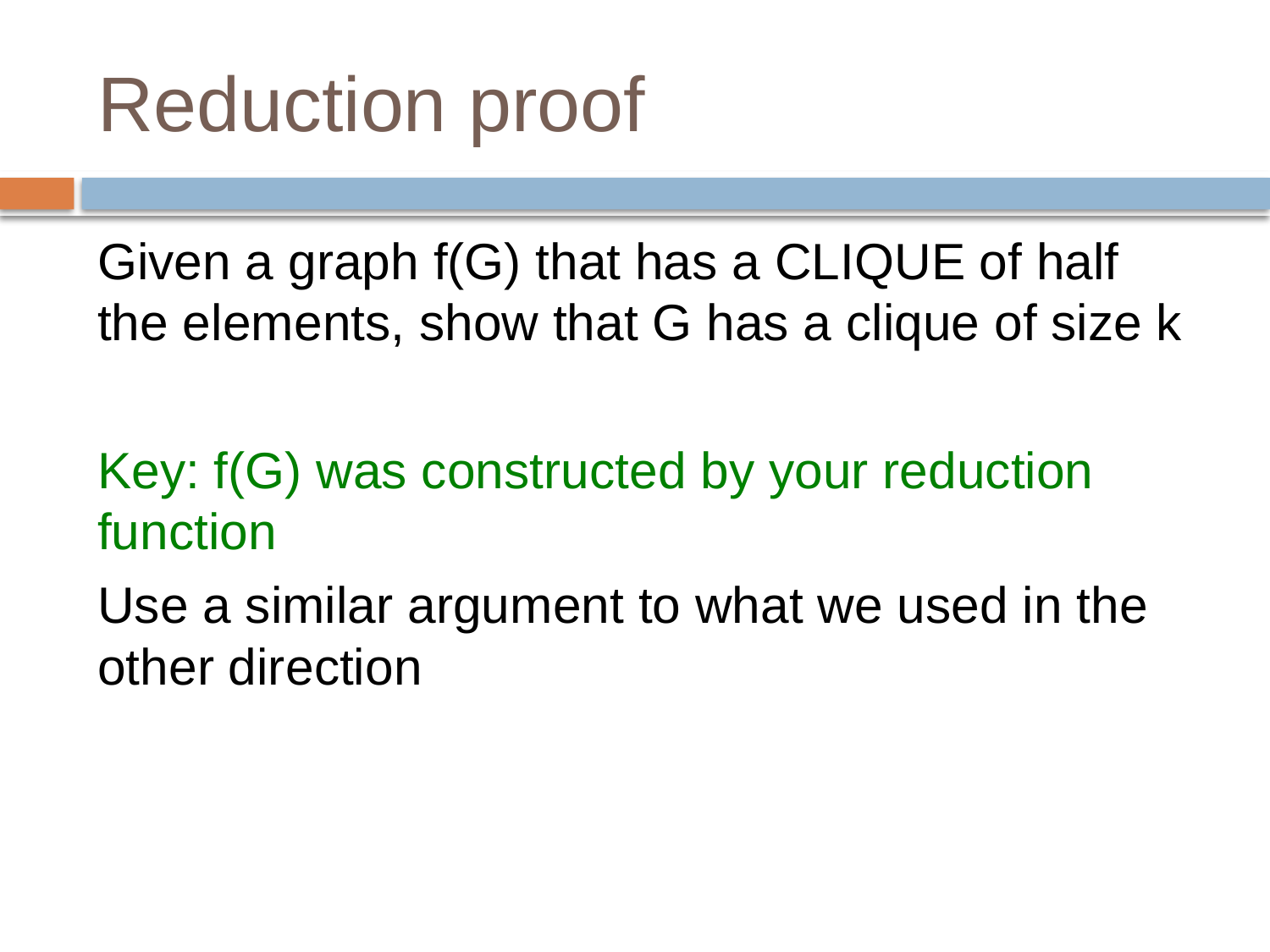

# Reduction proof
Given a graph f(G) that has a CLIQUE of half the elements, show that G has a clique of size k

Key: f(G) was constructed by your reduction function
Use a similar argument to what we used in the other direction